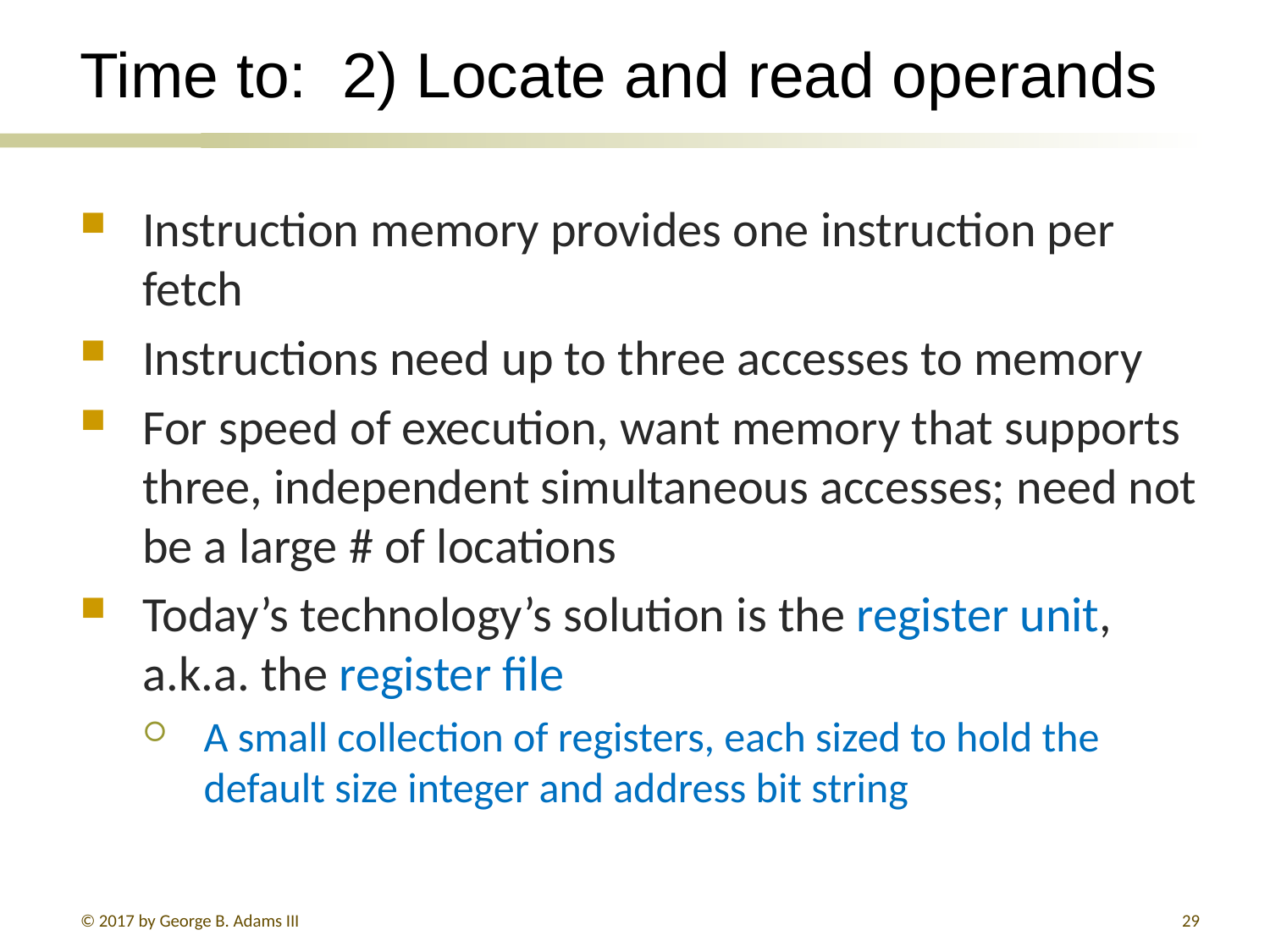

# Time to:  2) Locate and read operands
Instruction memory provides one instruction per fetch
Instructions need up to three accesses to memory
For speed of execution, want memory that supports three, independent simultaneous accesses; need not be a large # of locations
Today’s technology’s solution is the register unit, a.k.a. the register file
A small collection of registers, each sized to hold the default size integer and address bit string
© 2017 by George B. Adams III
29